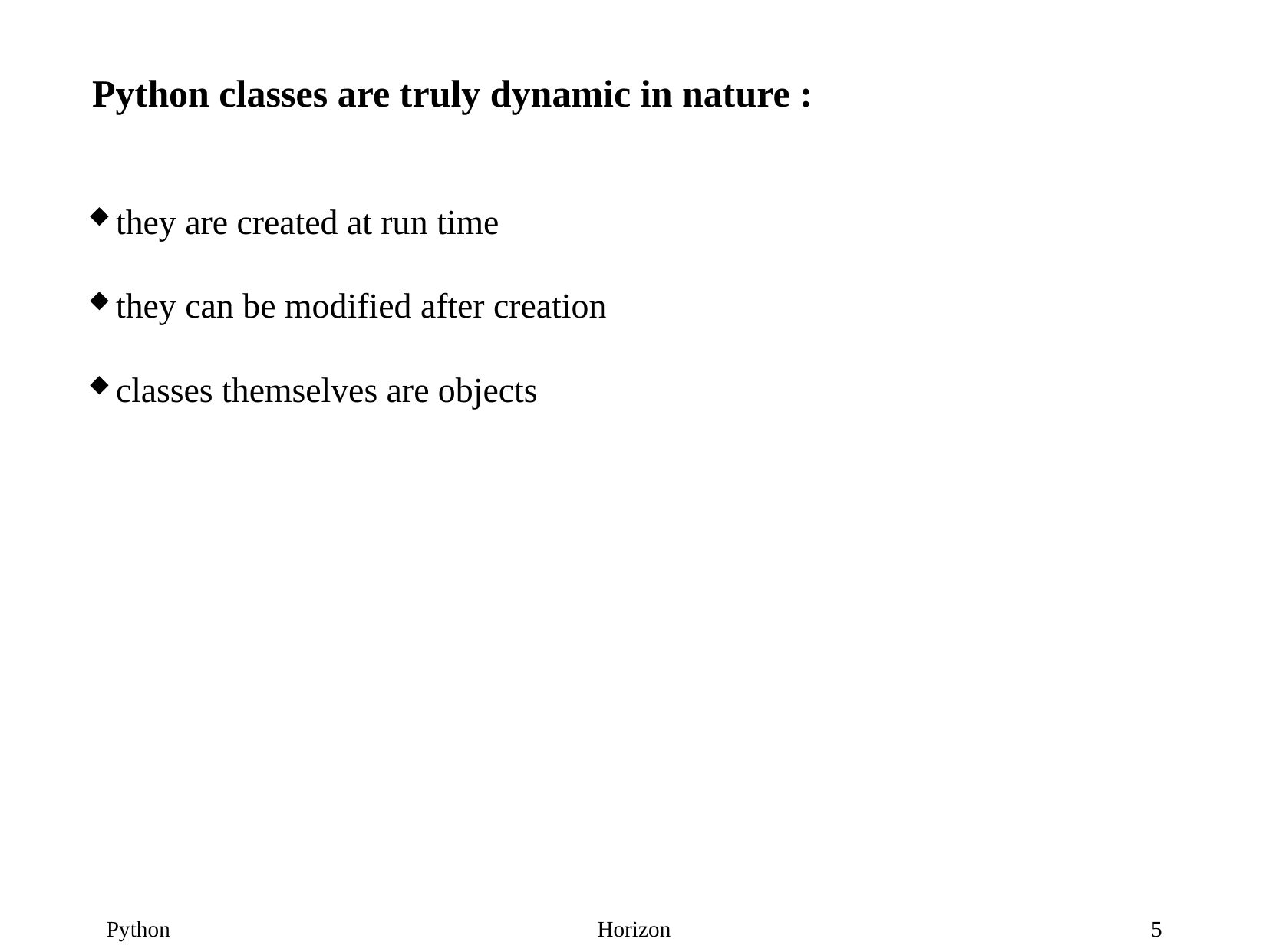

Python classes are truly dynamic in nature :

they are created at run time

they can be modified after creation

classes themselves are objects
5
Python
Horizon